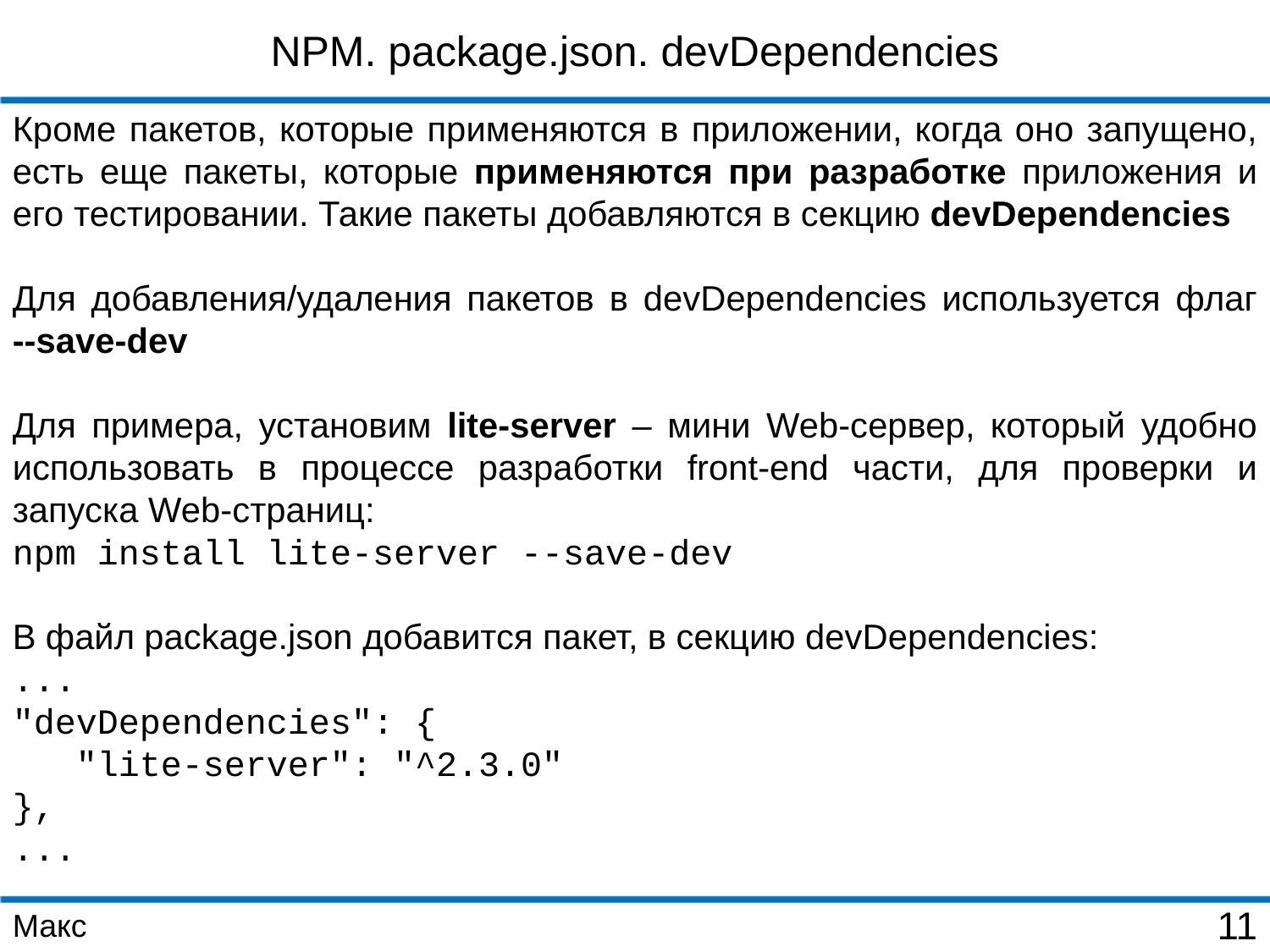

NPM. package.json. devDependencies
Кроме пакетов, которые применяются в приложении, когда оно запущено, есть еще пакеты, которые применяются при разработке приложения и его тестировании. Такие пакеты добавляются в секцию devDependencies

Для добавления/удаления пакетов в devDependencies используется флаг --save-dev

Для примера, установим lite-server – мини Web-сервер, который удобно использовать в процессе разработки front-end части, для проверки и запуска Web-страниц:
npm install lite-server --save-dev

В файл package.json добавится пакет, в секцию devDependencies:
...
"devDependencies": {
   "lite-server": "^2.3.0"
},
...
Макс
11